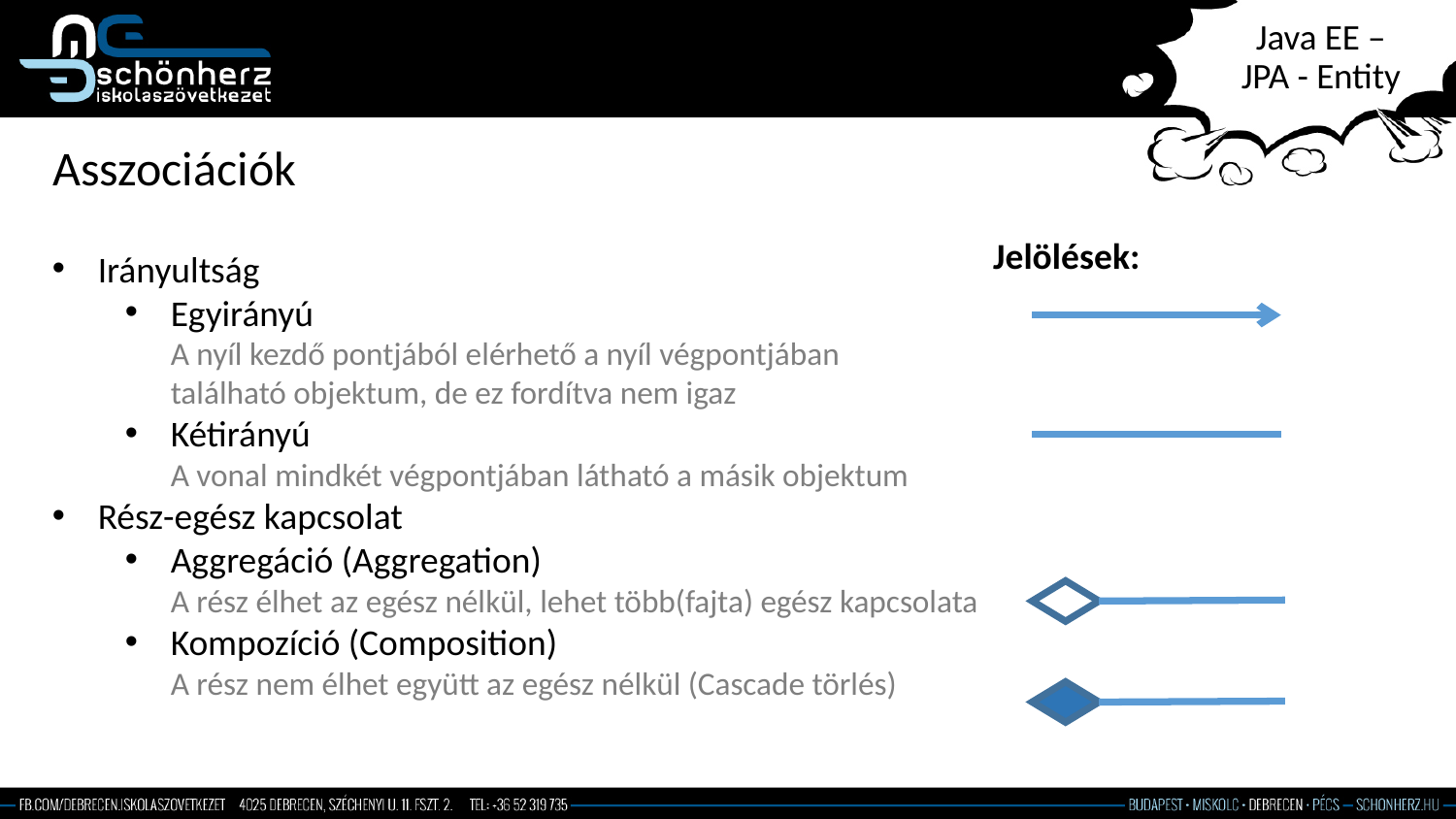

# Java EE – JPA - Entity
Asszociációk
Jelölések:
Irányultság
Egyirányú
A nyíl kezdő pontjából elérhető a nyíl végpontjában
található objektum, de ez fordítva nem igaz
Kétirányú
A vonal mindkét végpontjában látható a másik objektum
Rész-egész kapcsolat
Aggregáció (Aggregation)
A rész élhet az egész nélkül, lehet több(fajta) egész kapcsolata
Kompozíció (Composition)
A rész nem élhet együtt az egész nélkül (Cascade törlés)